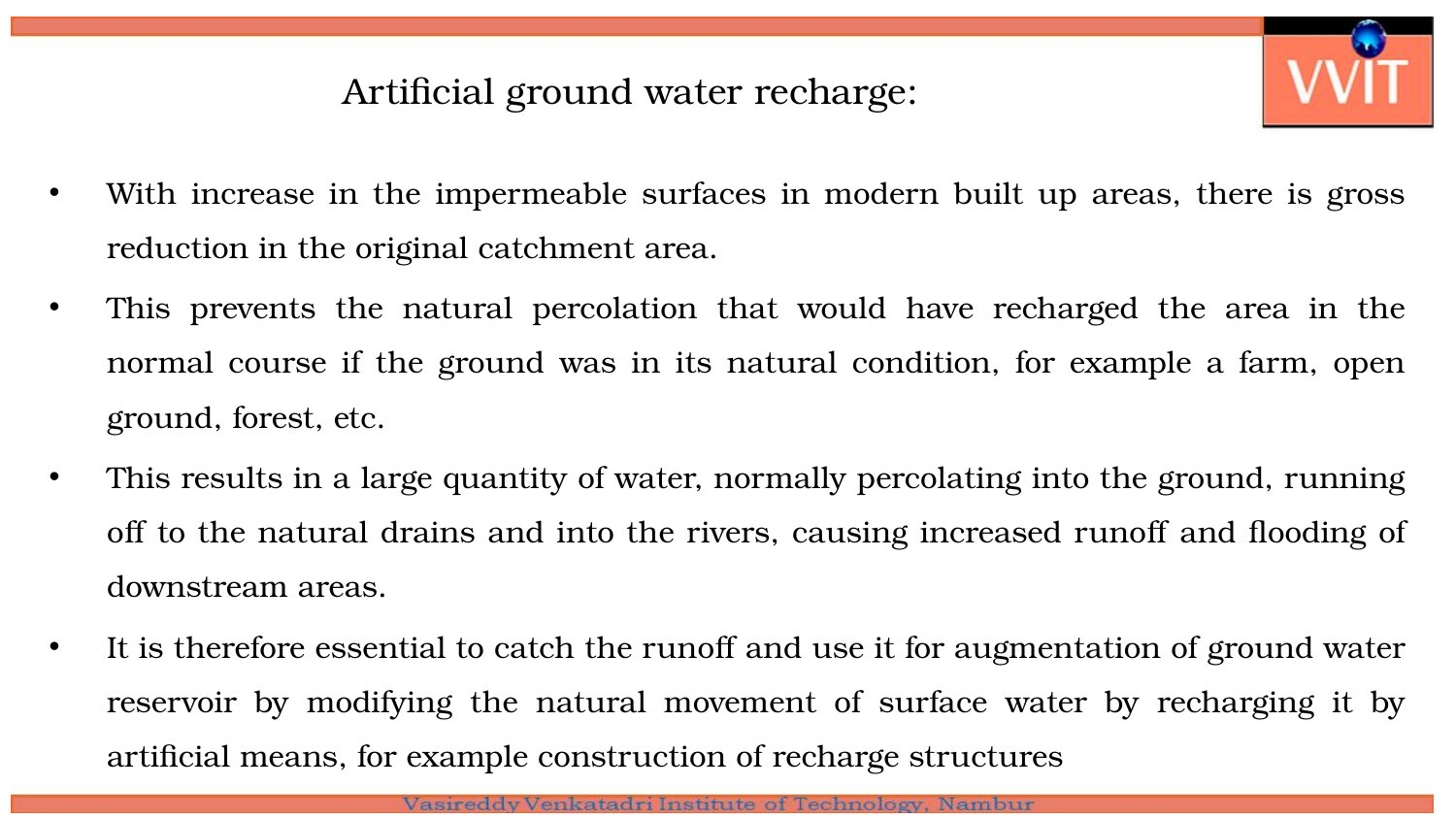

# Artificial ground water recharge:
With increase in the impermeable surfaces in modern built up areas, there is gross reduction in the original catchment area.
This prevents the natural percolation that would have recharged the area in the normal course if the ground was in its natural condition, for example a farm, open ground, forest, etc.
This results in a large quantity of water, normally percolating into the ground, running off to the natural drains and into the rivers, causing increased runoff and flooding of downstream areas.
It is therefore essential to catch the runoff and use it for augmentation of ground water reservoir by modifying the natural movement of surface water by recharging it by artificial means, for example construction of recharge structures